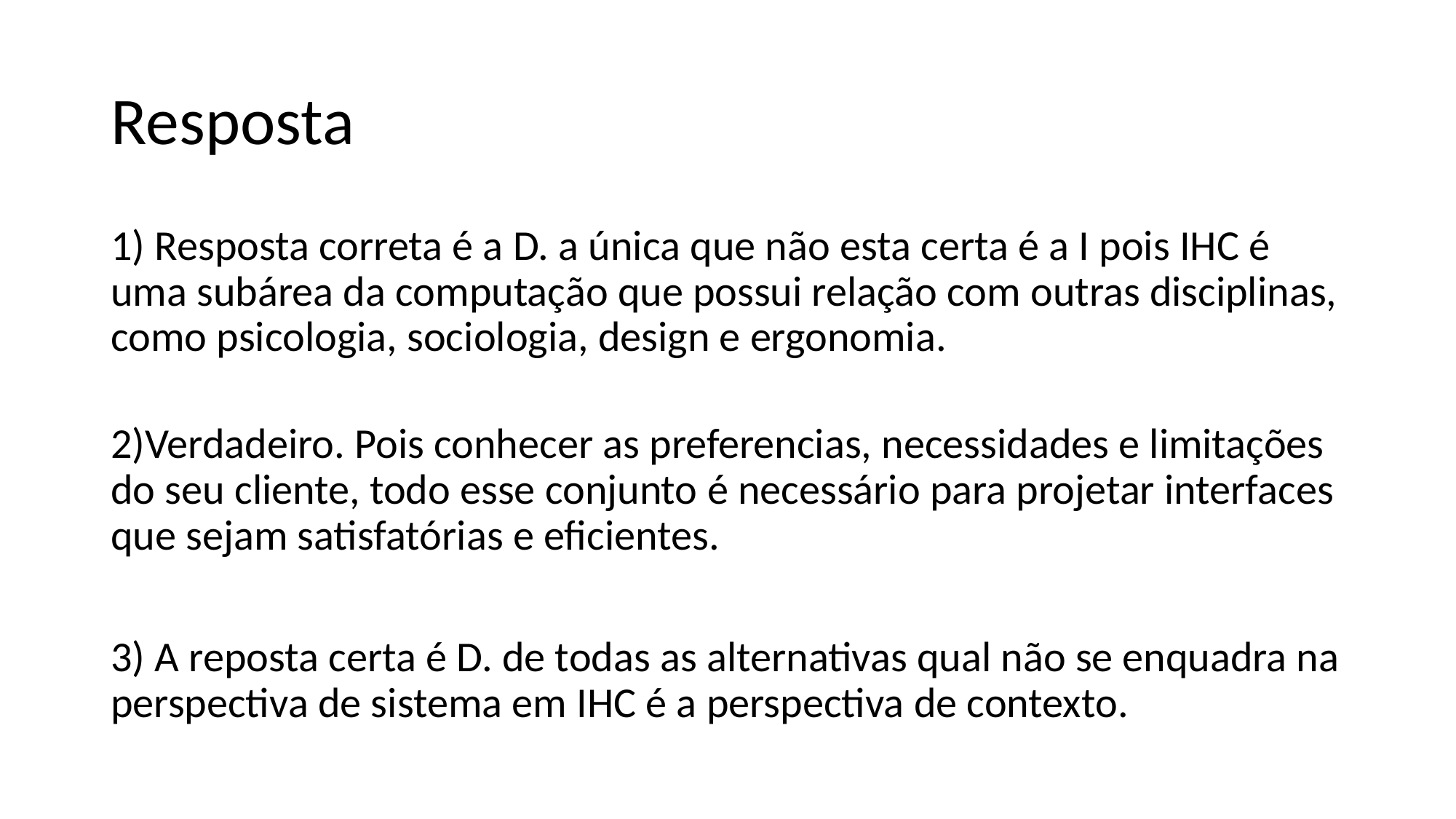

# Resposta
1) Resposta correta é a D. a única que não esta certa é a I pois IHC é uma subárea da computação que possui relação com outras disciplinas, como psicologia, sociologia, design e ergonomia.
2)Verdadeiro. Pois conhecer as preferencias, necessidades e limitações do seu cliente, todo esse conjunto é necessário para projetar interfaces que sejam satisfatórias e eficientes.

3) A reposta certa é D. de todas as alternativas qual não se enquadra na perspectiva de sistema em IHC é a perspectiva de contexto.